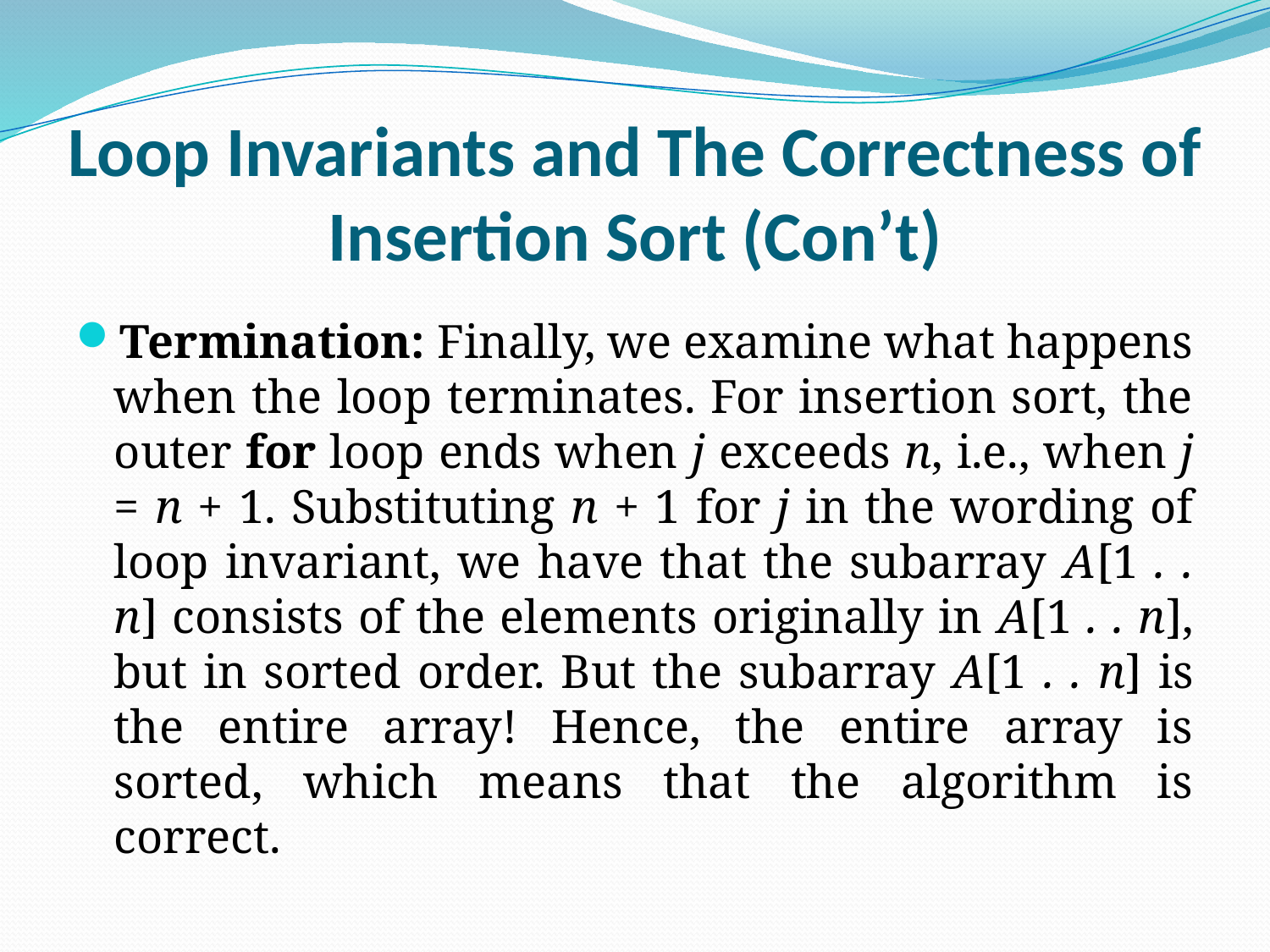

# Loop Invariants and The Correctness of Insertion Sort (Con’t)
Termination: Finally, we examine what happens when the loop terminates. For insertion sort, the outer for loop ends when j exceeds n, i.e., when j = n + 1. Substituting n + 1 for j in the wording of loop invariant, we have that the subarray A[1 . . n] consists of the elements originally in A[1 . . n], but in sorted order. But the subarray A[1 . . n] is the entire array! Hence, the entire array is sorted, which means that the algorithm is correct.